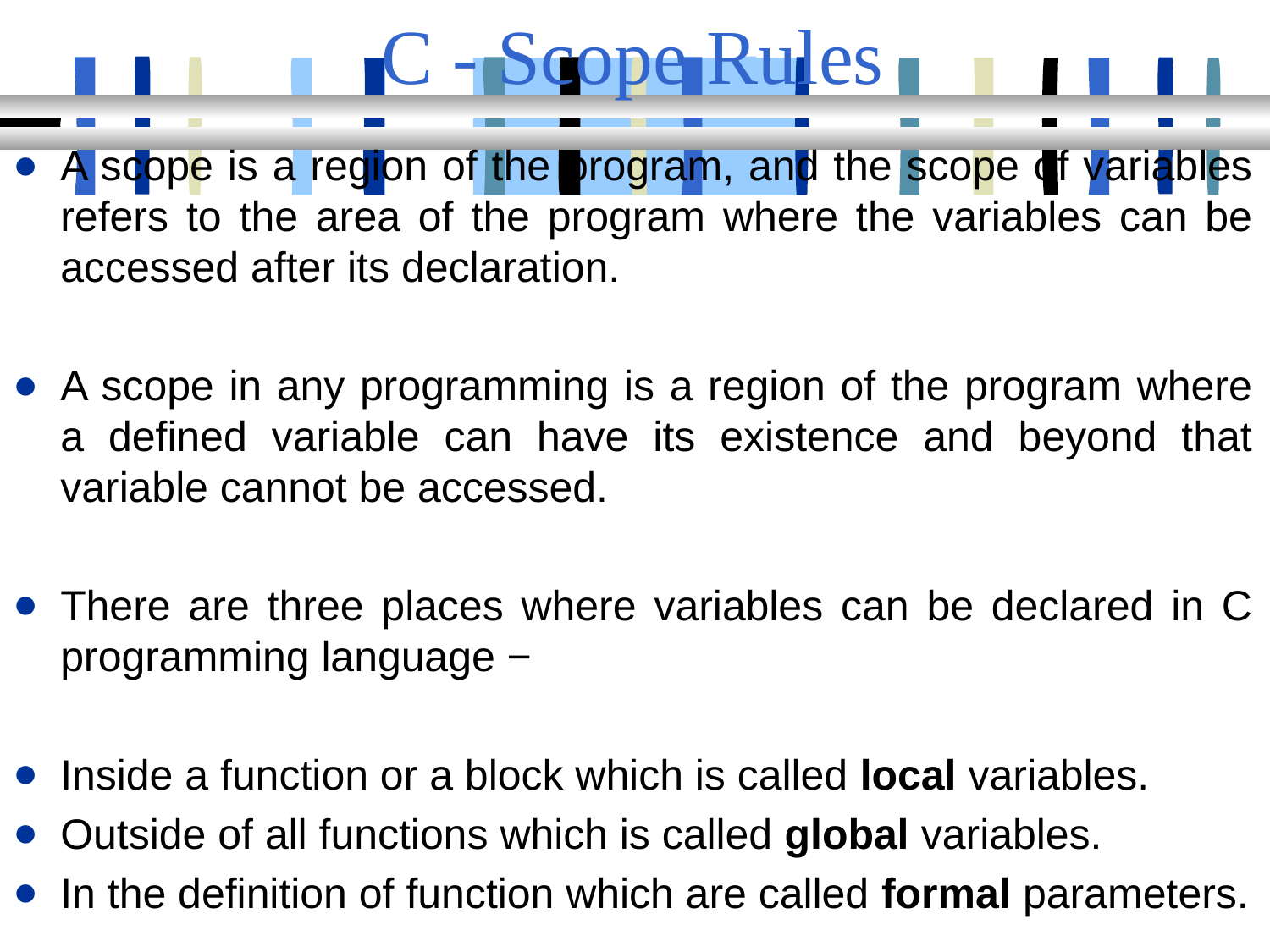

# C - Scope Rules
A scope is a region of the program, and the scope of variables refers to the area of the program where the variables can be accessed after its declaration.

A scope in any programming is a region of the program where a defined variable can have its existence and beyond that variable cannot be accessed.

There are three places where variables can be declared in C programming language −

Inside a function or a block which is called local variables.
Outside of all functions which is called global variables.
In the definition of function which are called formal parameters.